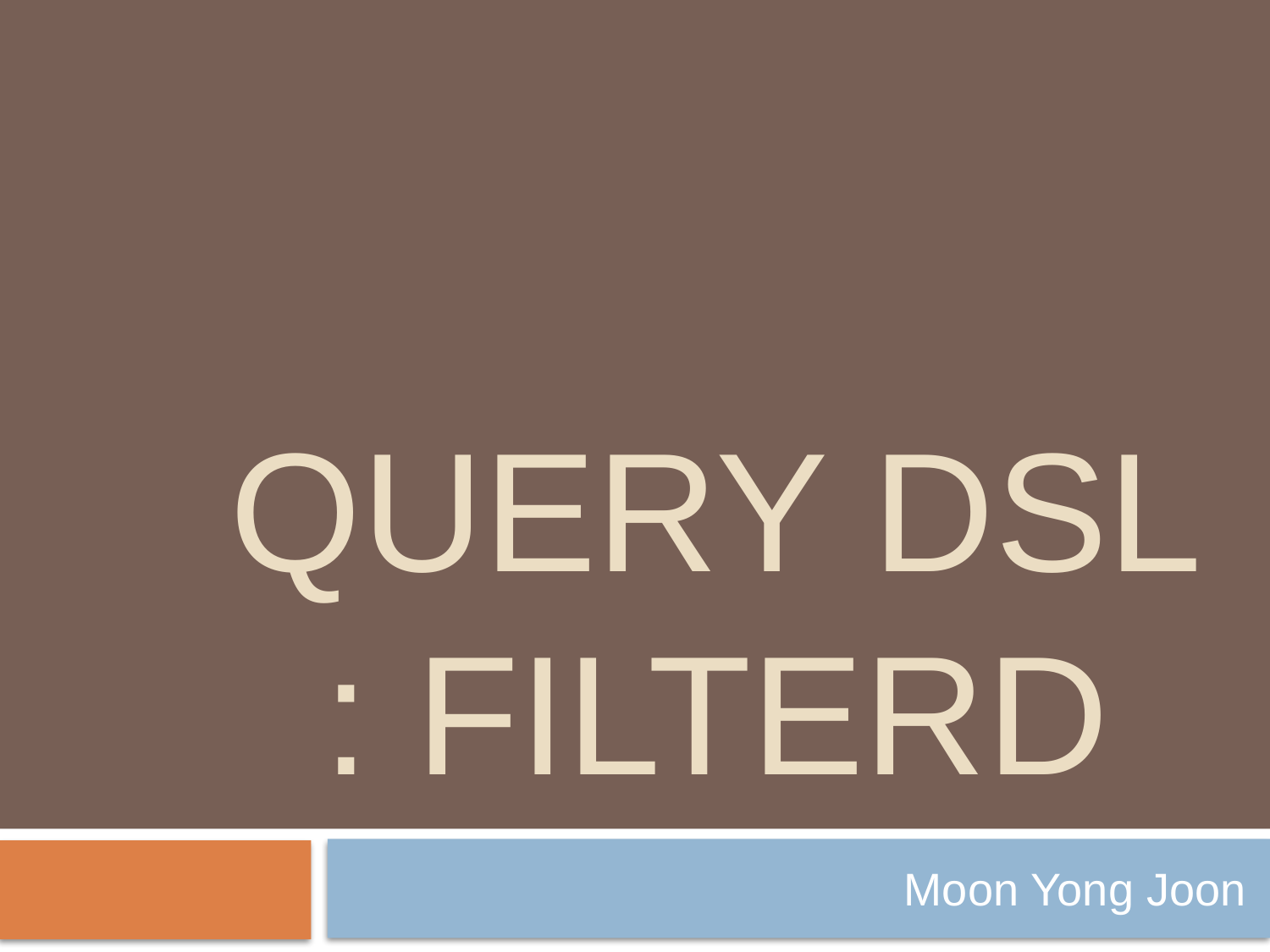

# Query DSL : filterd
Moon Yong Joon